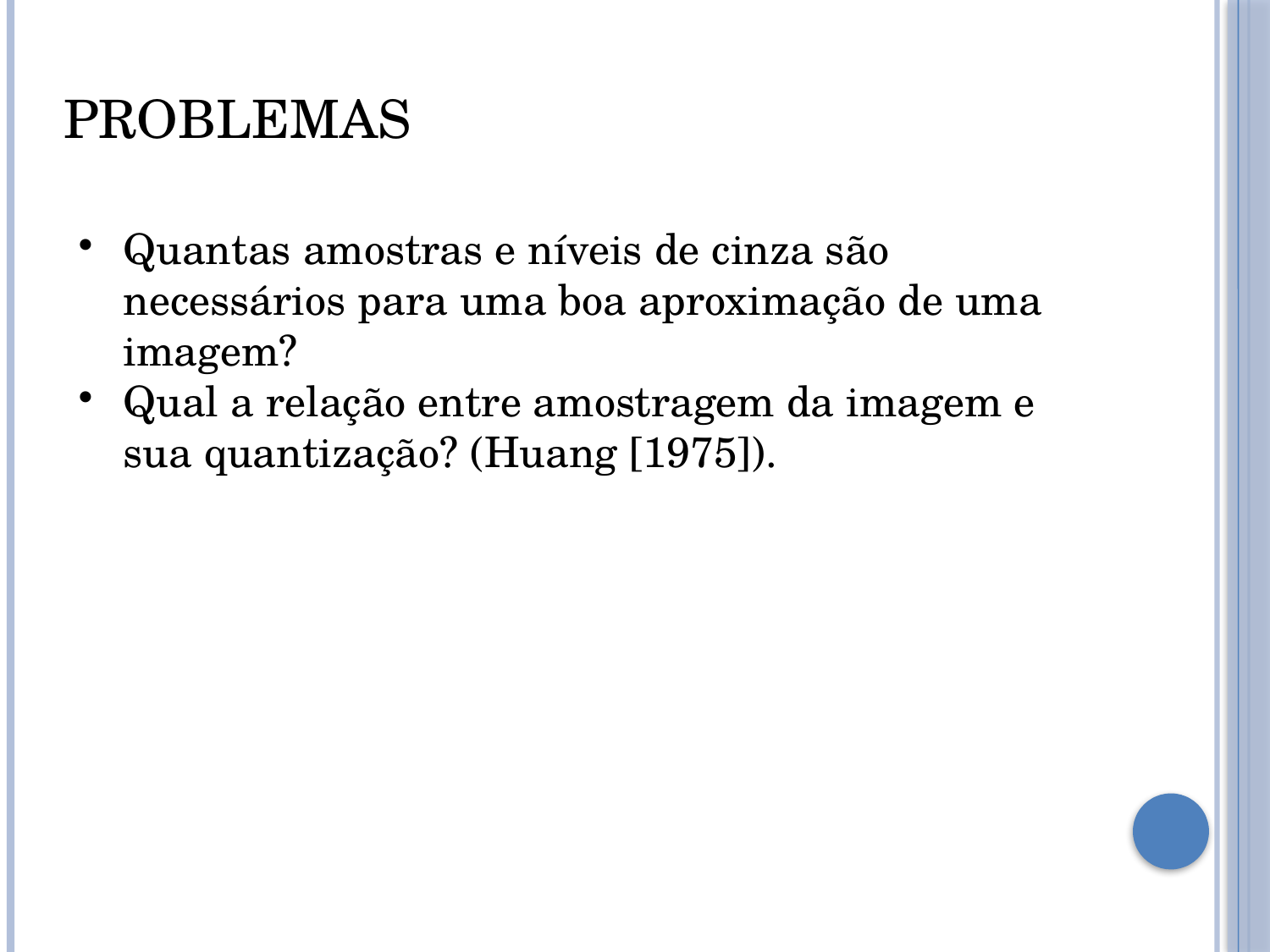

PROBLEMAS
Quantas amostras e níveis de cinza são necessários para uma boa aproximação de uma imagem?
Qual a relação entre amostragem da imagem e sua quantização? (Huang [1975]).